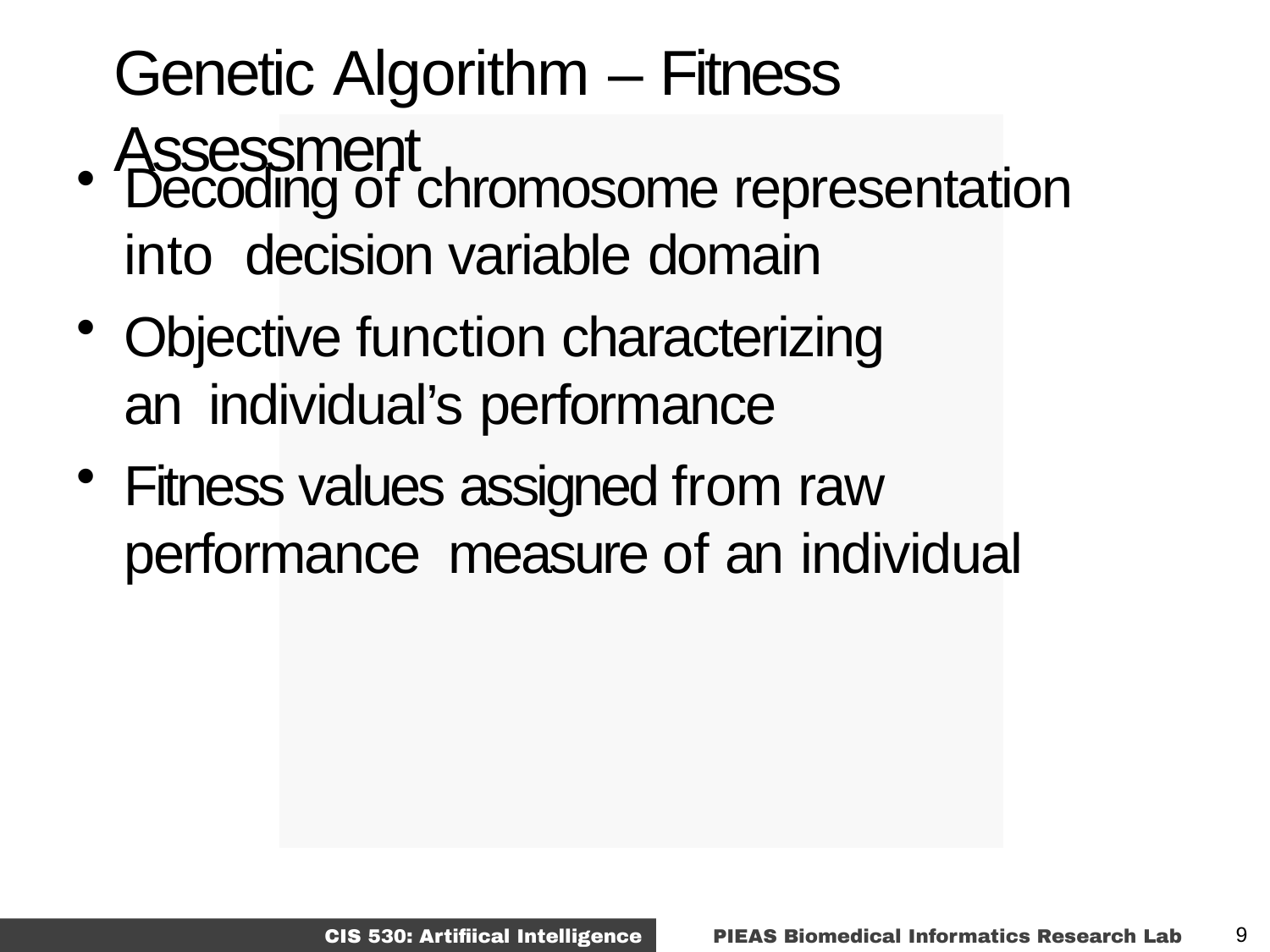

# Genetic Algorithm –	Fitness Assessment
Decoding of chromosome representation into  decision variable domain
Objective function characterizing an  individual’s performance
Fitness values assigned from raw performance  measure of an individual
PIEAS Biomedical Informatics Research Lab
CIS 530: Artifiical Intelligence
9